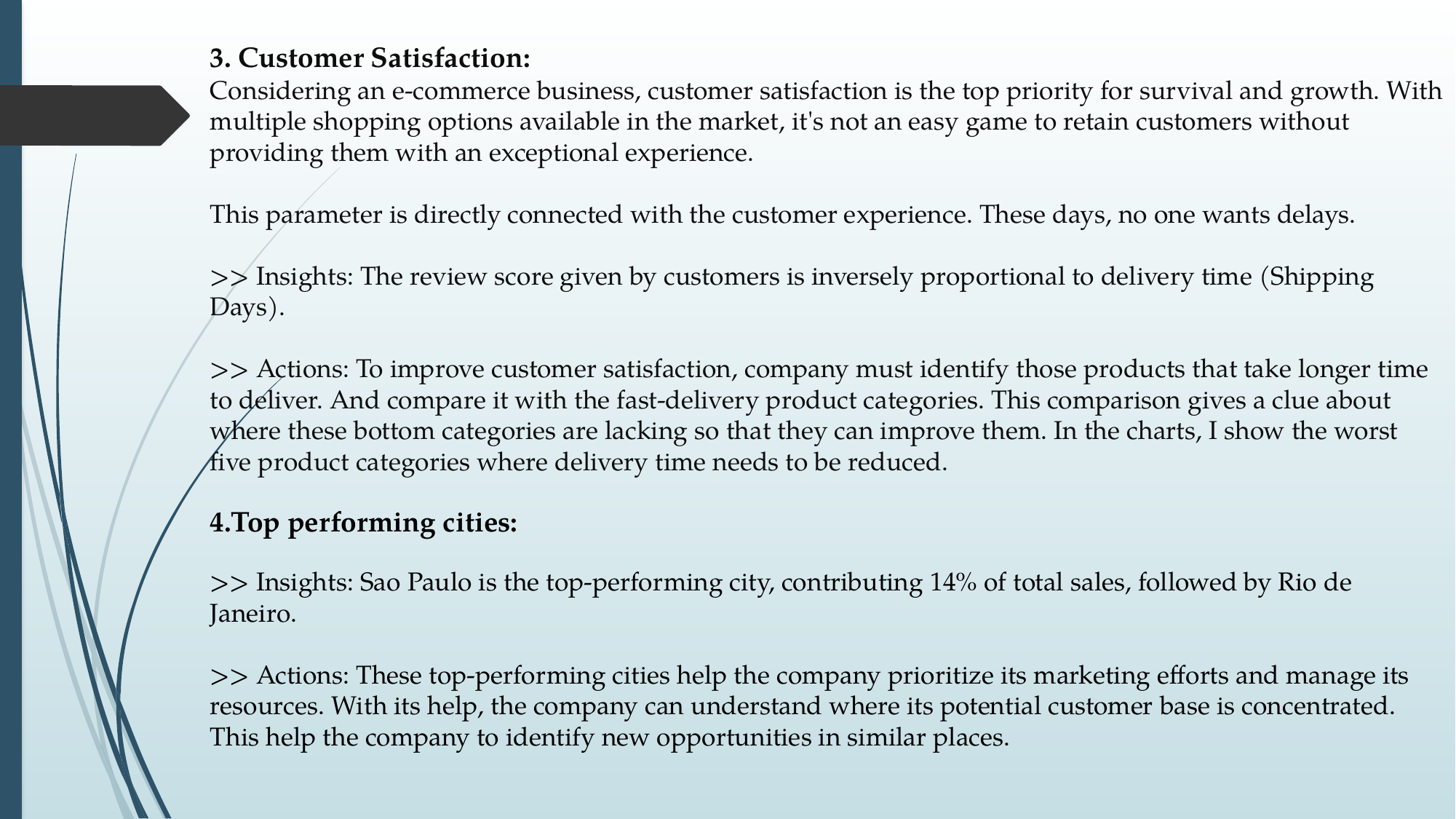

# 3. Customer Satisfaction: Considering an e-commerce business, customer satisfaction is the top priority for survival and growth. With multiple shopping options available in the market, it's not an easy game to retain customers without providing them with an exceptional experience. This parameter is directly connected with the customer experience. These days, no one wants delays. >> Insights: The review score given by customers is inversely proportional to delivery time (Shipping Days). >> Actions: To improve customer satisfaction, company must identify those products that take longer time to deliver. And compare it with the fast-delivery product categories. This comparison gives a clue about where these bottom categories are lacking so that they can improve them. In the charts, I show the worst five product categories where delivery time needs to be reduced. 4.Top performing cities: >> Insights: Sao Paulo is the top-performing city, contributing 14% of total sales, followed by Rio de Janeiro. >> Actions: These top-performing cities help the company prioritize its marketing efforts and manage its resources. With its help, the company can understand where its potential customer base is concentrated. This help the company to identify new opportunities in similar places.